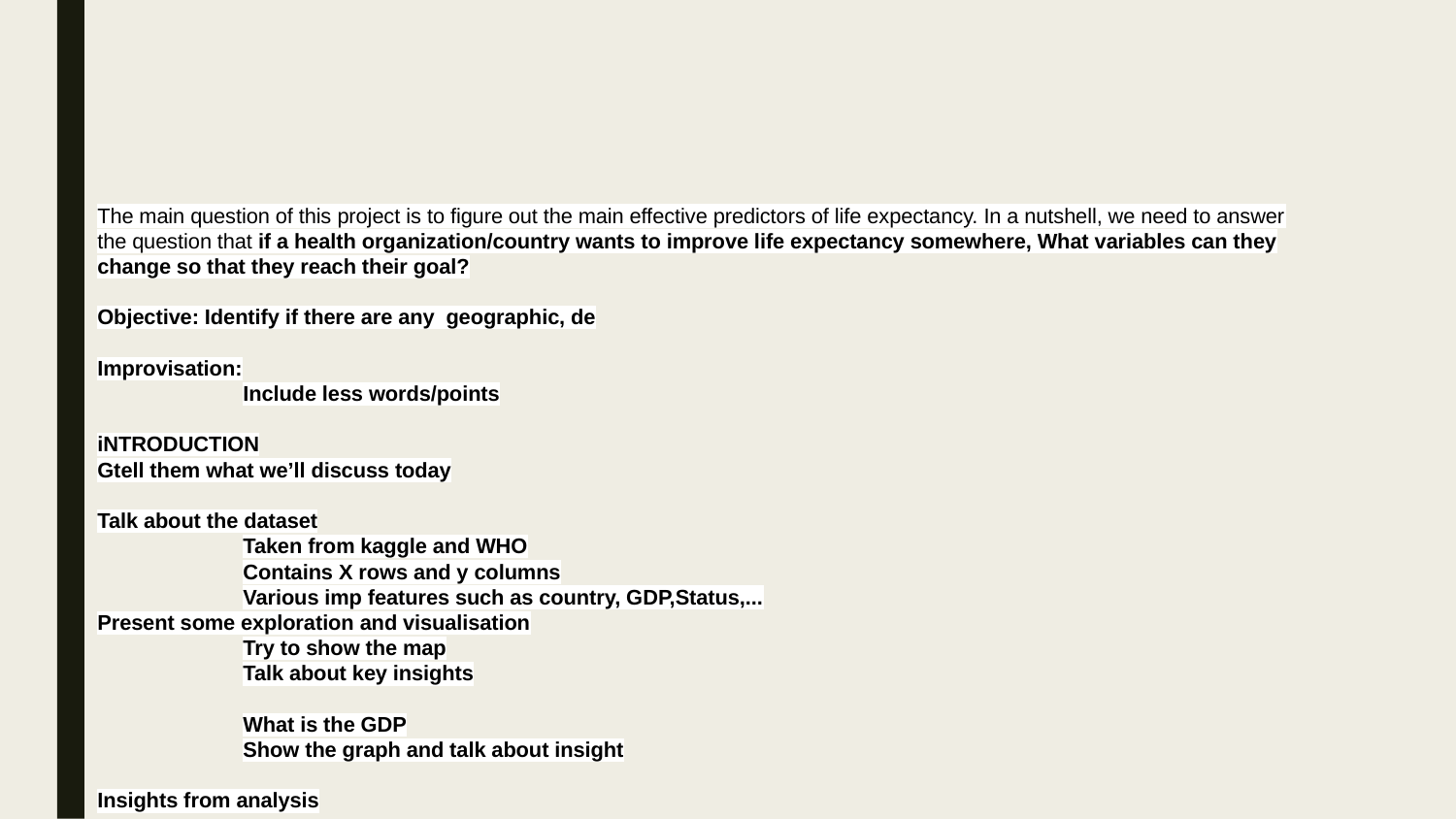

#
The main question of this project is to figure out the main effective predictors of life expectancy. In a nutshell, we need to answer the question that if a health organization/country wants to improve life expectancy somewhere, What variables can they change so that they reach their goal?

Objective: Identify if there are any  geographic, de

Improvisation:
	Include less words/points

iNTRODUCTION
Gtell them what we’ll discuss today

Talk about the dataset
	Taken from kaggle and WHO
	Contains X rows and y columns
	Various imp features such as country, GDP,Status,...
Present some exploration and visualisation
	Try to show the map
	Talk about key insights

	What is the GDP
	Show the graph and talk about insight

Insights from analysis